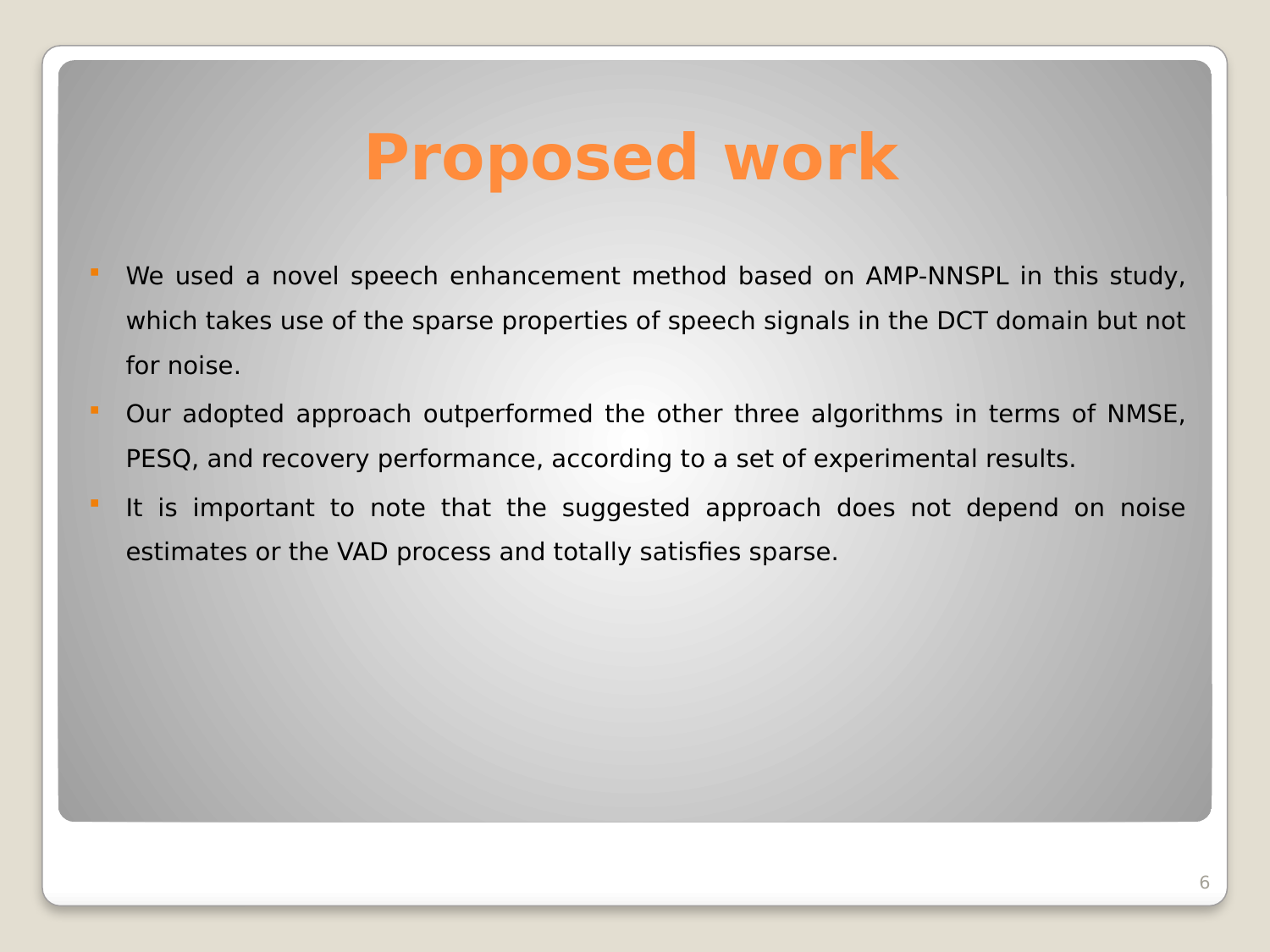

# Proposed work
We used a novel speech enhancement method based on AMP-NNSPL in this study, which takes use of the sparse properties of speech signals in the DCT domain but not for noise.
Our adopted approach outperformed the other three algorithms in terms of NMSE, PESQ, and recovery performance, according to a set of experimental results.
It is important to note that the suggested approach does not depend on noise estimates or the VAD process and totally satisfies sparse.
6